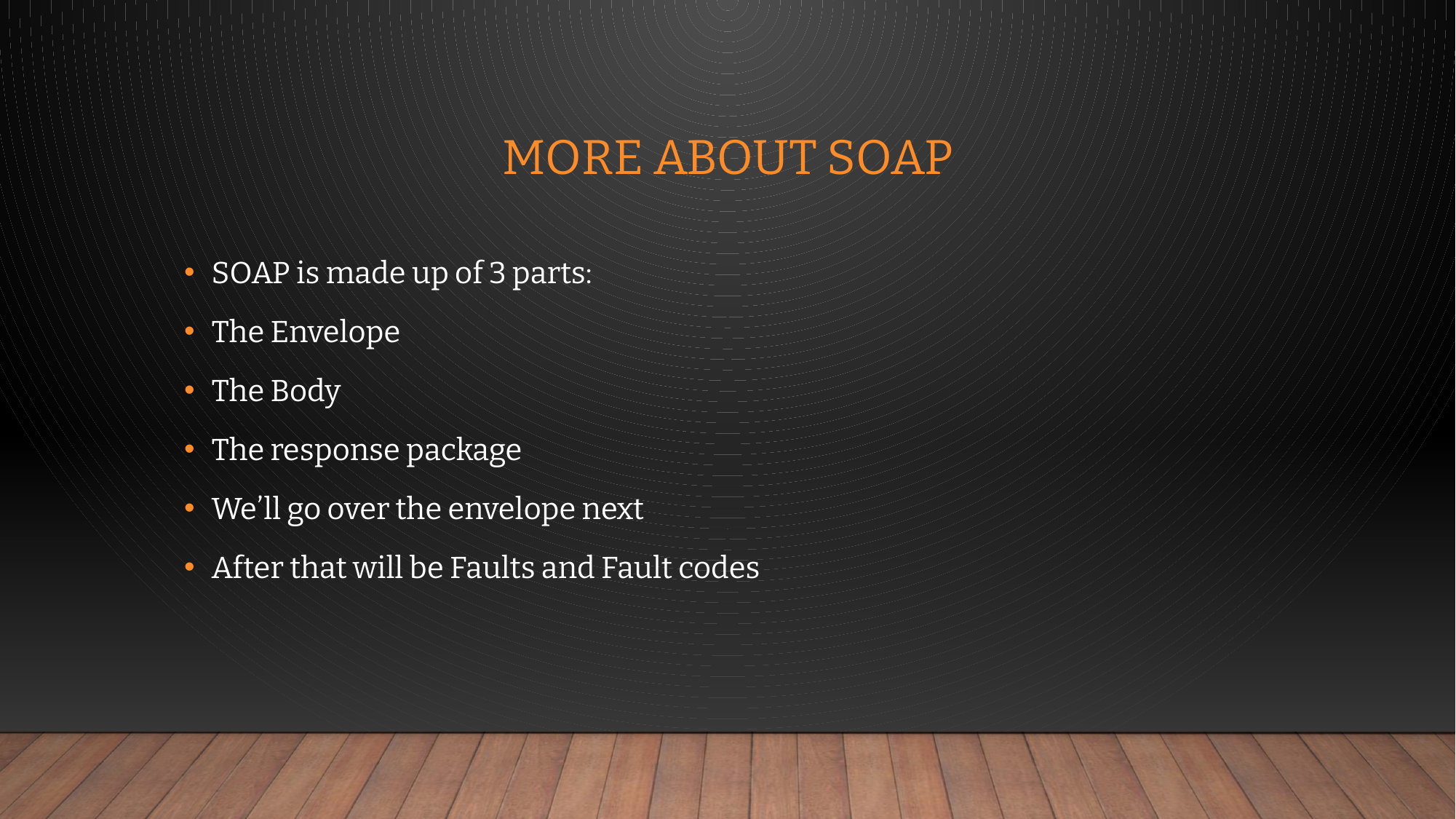

# More about SOAP
SOAP is made up of 3 parts:
The Envelope
The Body
The response package
We’ll go over the envelope next
After that will be Faults and Fault codes